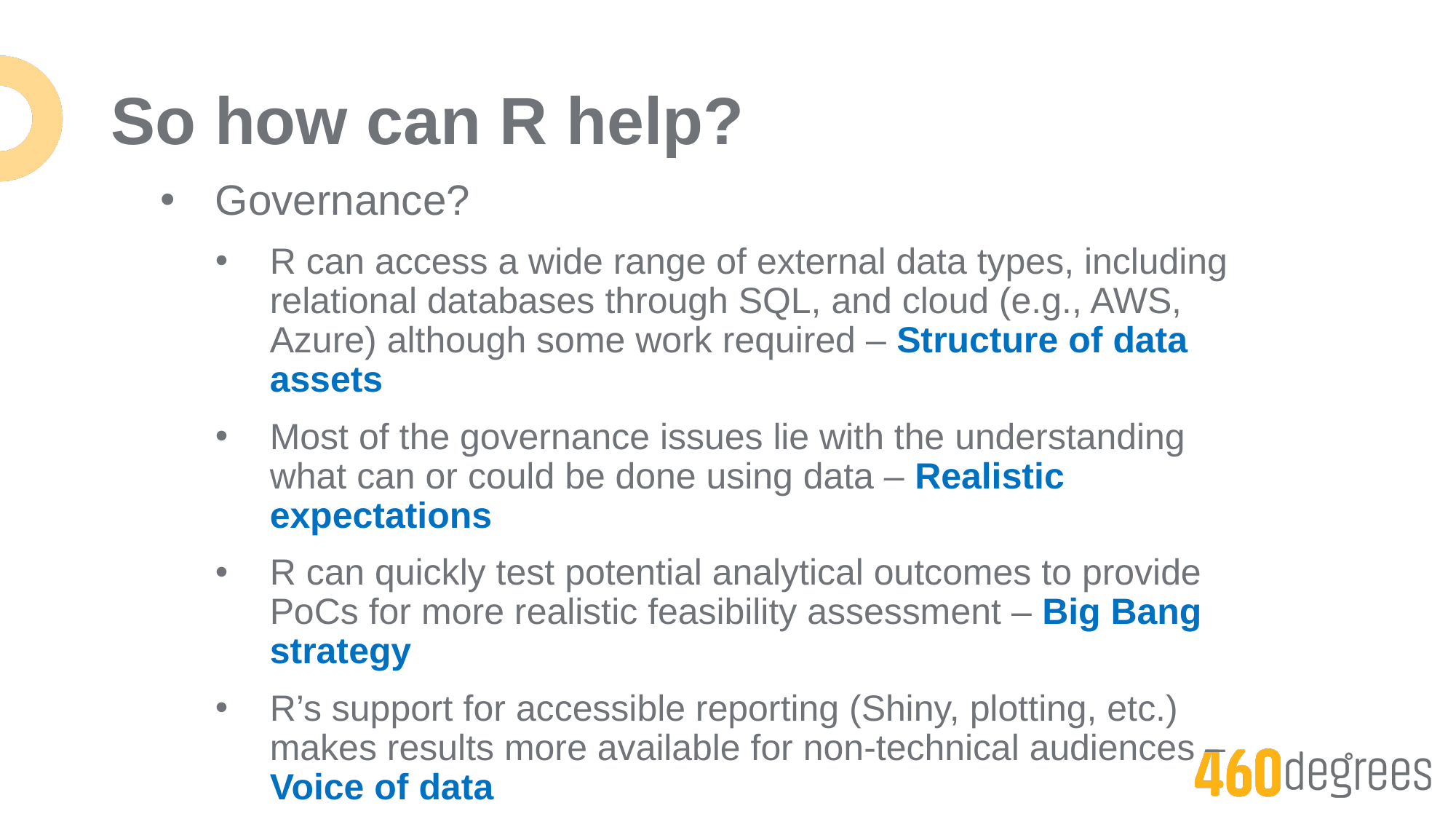

# So how can R help?

Governance?
R can access a wide range of external data types, including relational databases through SQL, and cloud (e.g., AWS, Azure) although some work required – Structure of data assets
Most of the governance issues lie with the understanding what can or could be done using data – Realistic expectations
R can quickly test potential analytical outcomes to provide PoCs for more realistic feasibility assessment – Big Bang strategy
R’s support for accessible reporting (Shiny, plotting, etc.) makes results more available for non-technical audiences – Voice of data